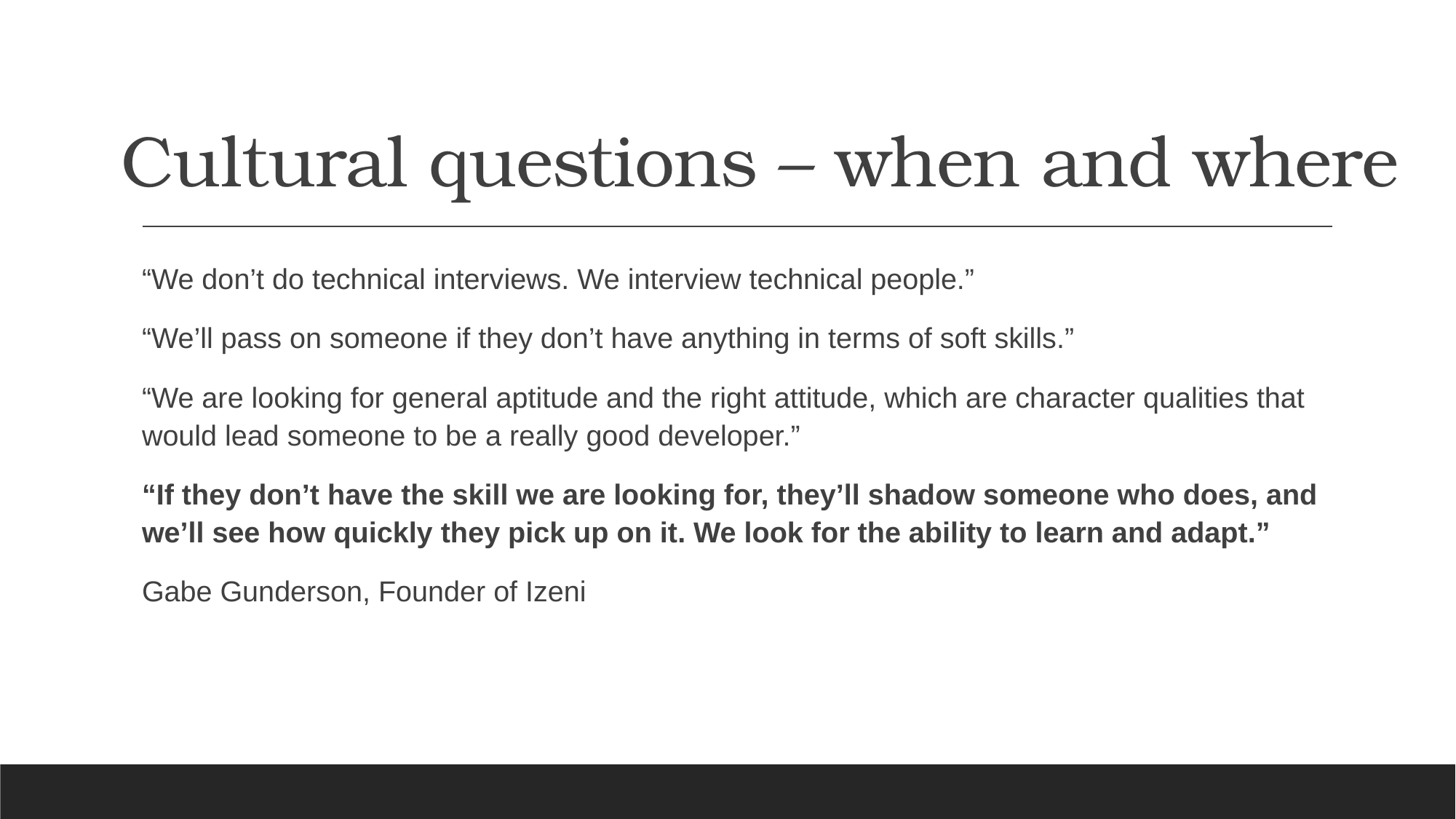

# Cultural questions – when and where
“We don’t do technical interviews. We interview technical people.”
“We’ll pass on someone if they don’t have anything in terms of soft skills.”
“We are looking for general aptitude and the right attitude, which are character qualities that would lead someone to be a really good developer.”
“If they don’t have the skill we are looking for, they’ll shadow someone who does, and we’ll see how quickly they pick up on it. We look for the ability to learn and adapt.”
Gabe Gunderson, Founder of Izeni